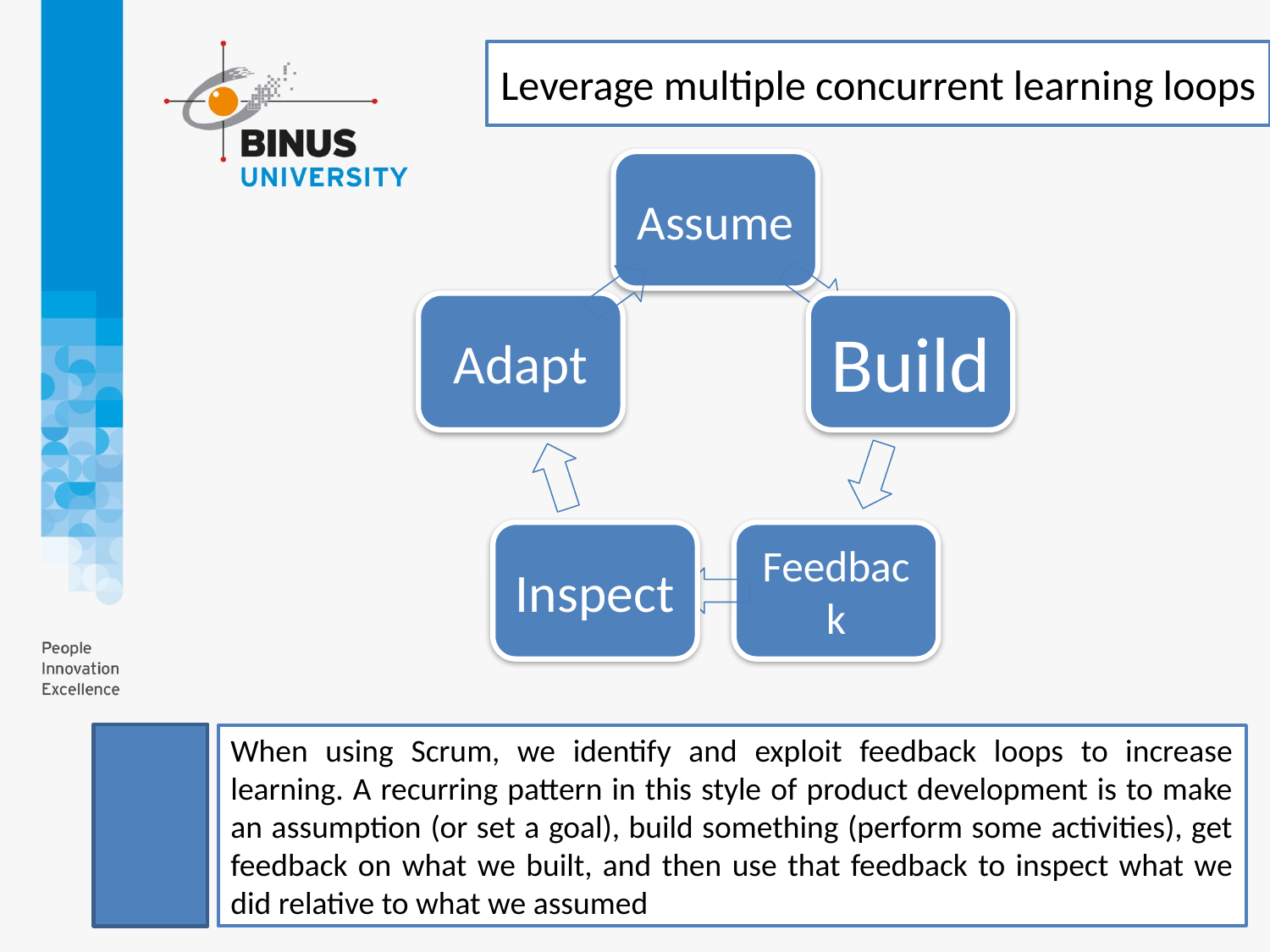

Leverage multiple concurrent learning loops
Assume
Build
Feedback
Inspect
Adapt

When using Scrum, we identify and exploit feedback loops to increase learning. A recurring pattern in this style of product development is to make an assumption (or set a goal), build something (perform some activities), get feedback on what we built, and then use that feedback to inspect what we did relative to what we assumed